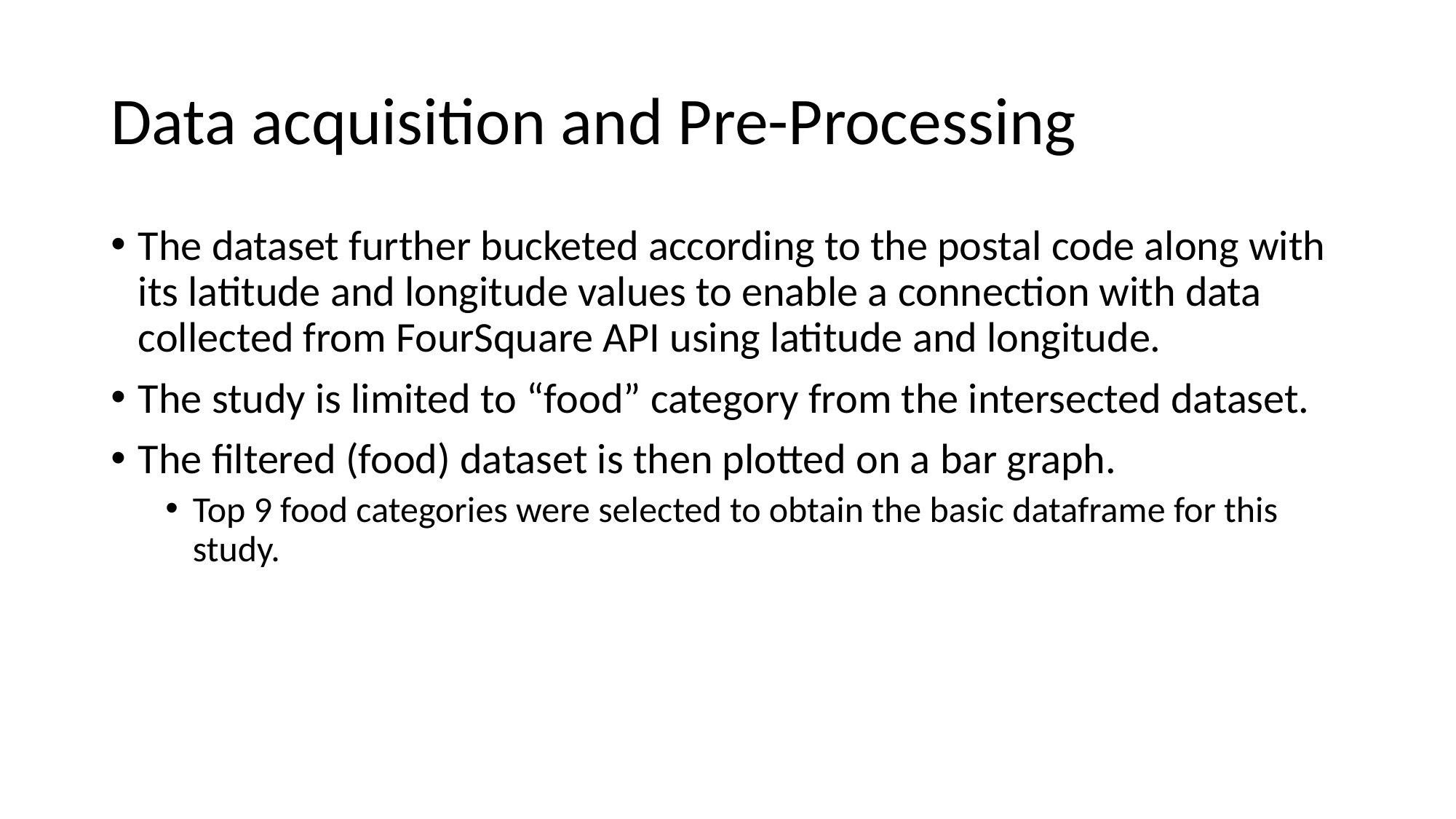

# Data acquisition and Pre-Processing
The dataset further bucketed according to the postal code along with its latitude and longitude values to enable a connection with data collected from FourSquare API using latitude and longitude.
The study is limited to “food” category from the intersected dataset.
The filtered (food) dataset is then plotted on a bar graph.
Top 9 food categories were selected to obtain the basic dataframe for this study.